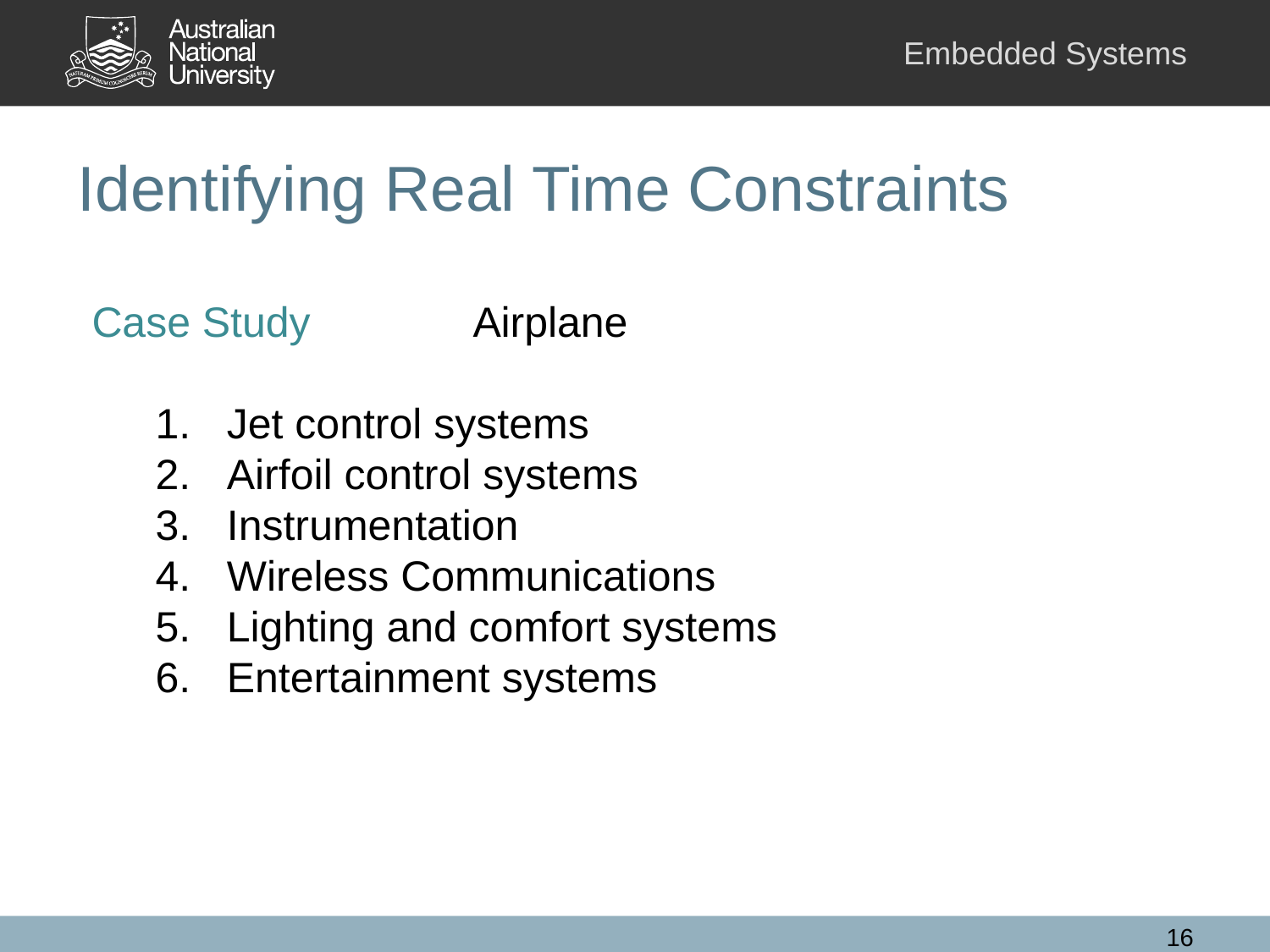

# Identifying Real Time Constraints
Case Study	 	Airplane

Jet control systems
Airfoil control systems
Instrumentation
Wireless Communications
Lighting and comfort systems
Entertainment systems
16